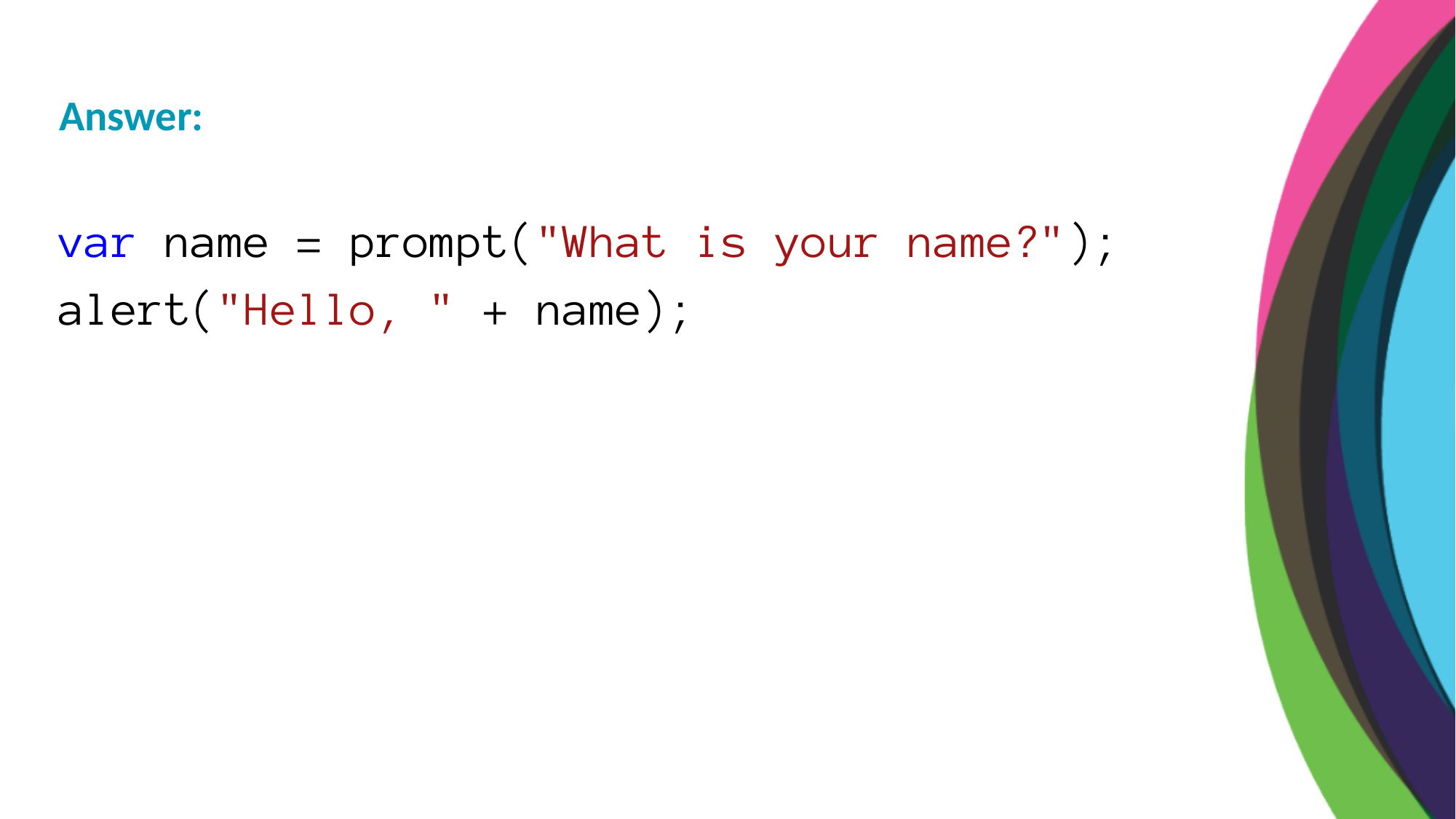

Answer:
var name = prompt("What is your name?");
alert("Hello, " + name);